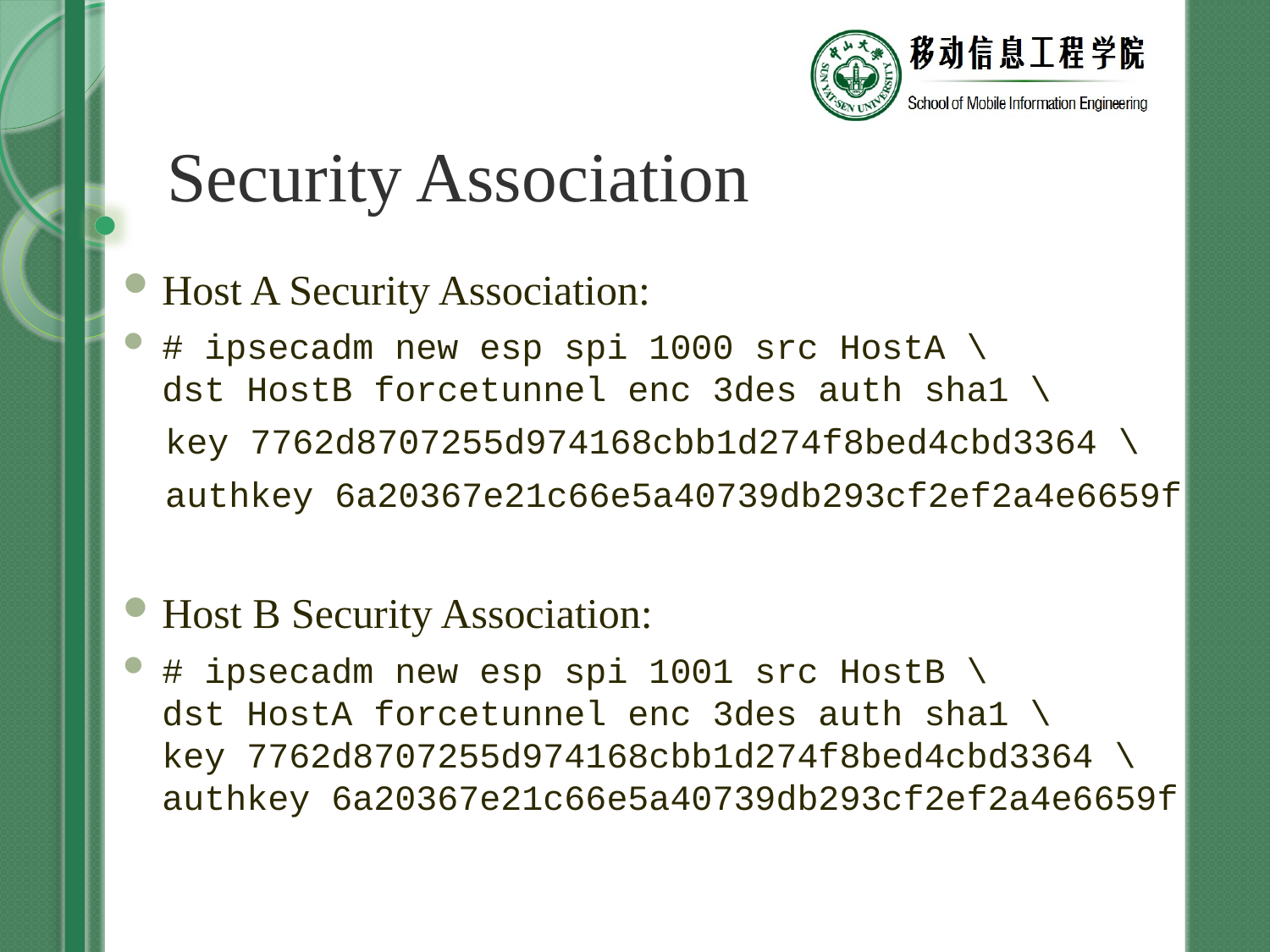

# Security Association
Host A Security Association:
# ipsecadm new esp ­spi 1000 ­src HostA \  ­dst HostB ­forcetunnel ­enc 3des ­auth sha1 \
  key 7762d8707255d974168cbb1d274f8bed4cbd3364 \
  authkey 6a20367e21c66e5a40739db293cf2ef2a4e6659f

Host B Security Association:
# ipsecadm new esp ­spi 1001 ­src HostB \  ­dst HostA ­forcetunnel ­enc 3des ­auth sha1 \ key 7762d8707255d974168cbb1d274f8bed4cbd3364 \­authkey 6a20367e21c66e5a40739db293cf2ef2a4e6659f